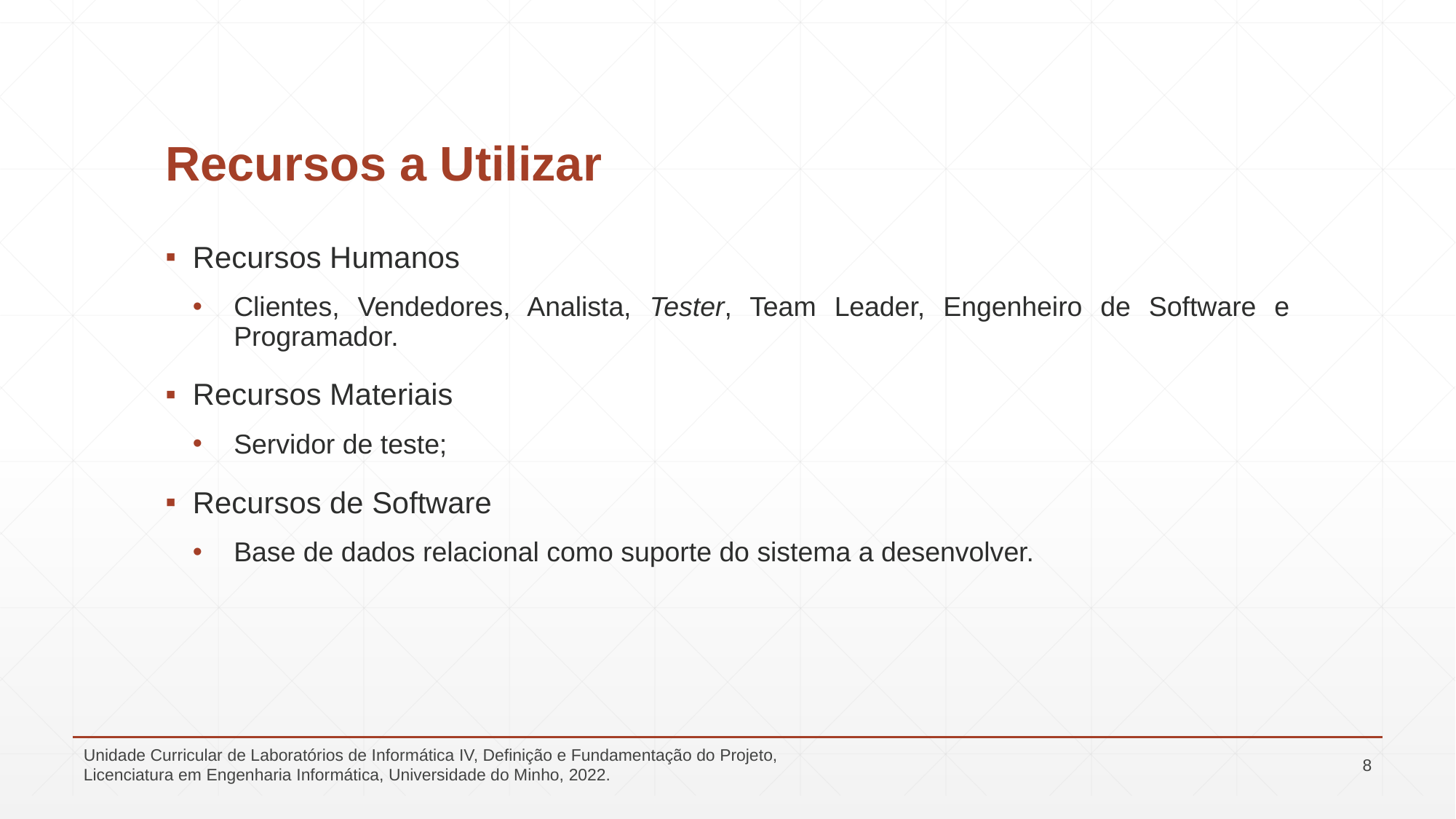

# Recursos a Utilizar
Recursos Humanos
Clientes, Vendedores, Analista, Tester, Team Leader, Engenheiro de Software e Programador.
Recursos Materiais
Servidor de teste;
Recursos de Software
Base de dados relacional como suporte do sistema a desenvolver.
Unidade Curricular de Laboratórios de Informática IV, Definição e Fundamentação do Projeto, Licenciatura em Engenharia Informática, Universidade do Minho, 2022.
8